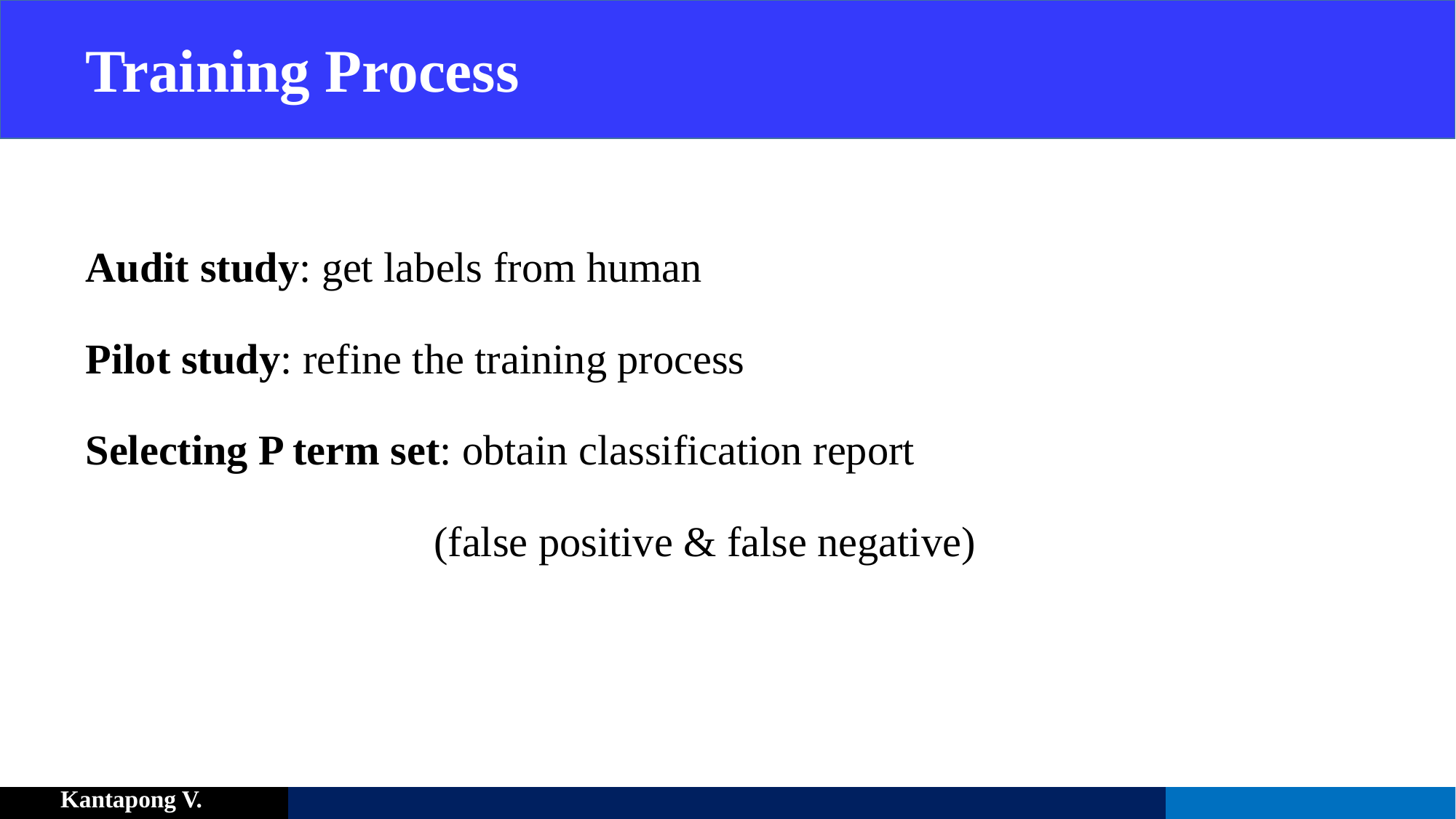

# Training Process
Audit study: get labels from human
Pilot study: refine the training process
Selecting P term set: obtain classification report
                                 (false positive & false negative)